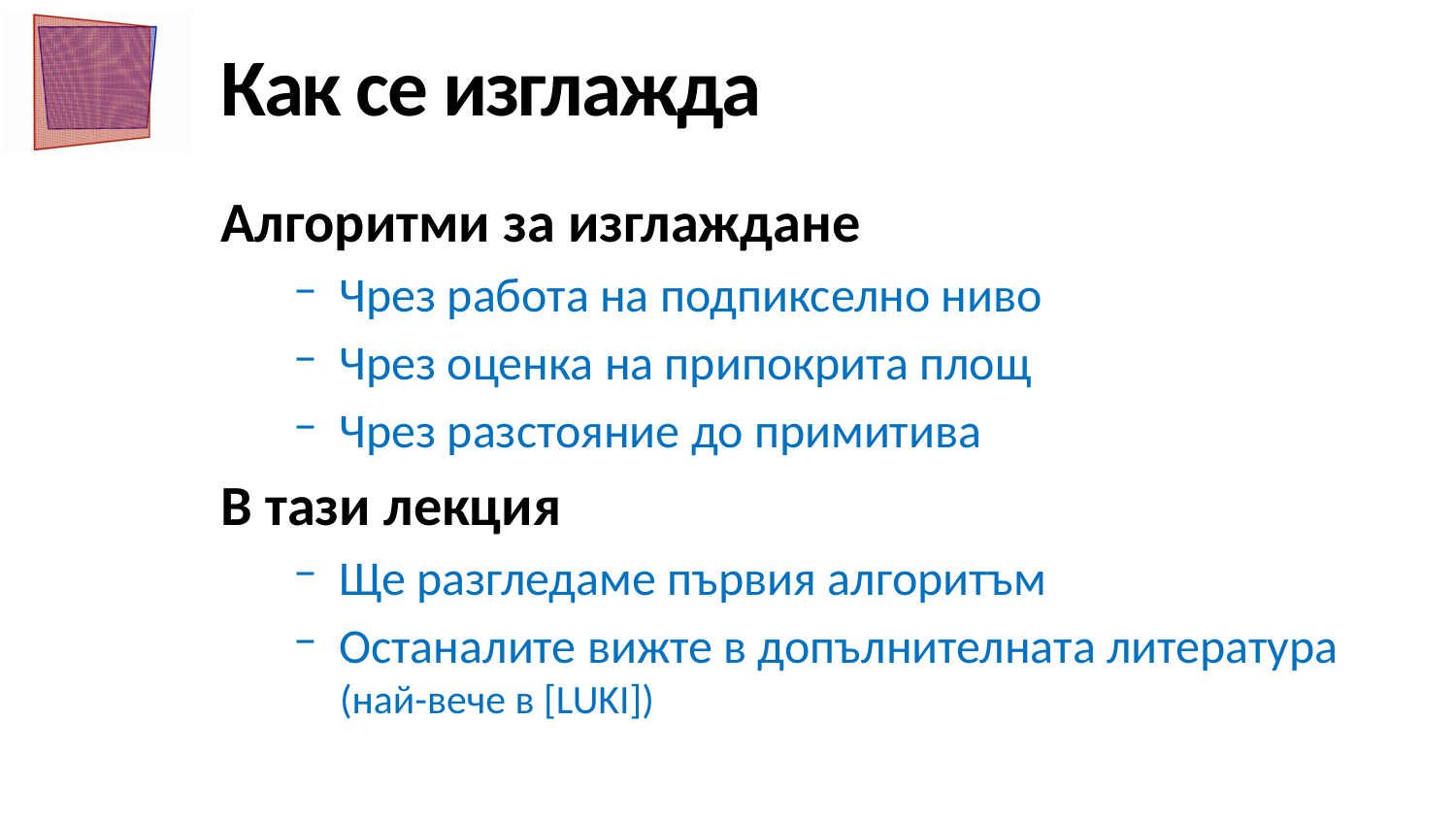

# Как се изглажда
Алгоритми за изглаждане
Чрез работа на подпикселно ниво
Чрез оценка на припокрита площ
Чрез разстояние до примитива
В тази лекция
Ще разгледаме първия алгоритъм
Останалите вижте в допълнителната литература
(най-вече в [LUKI])